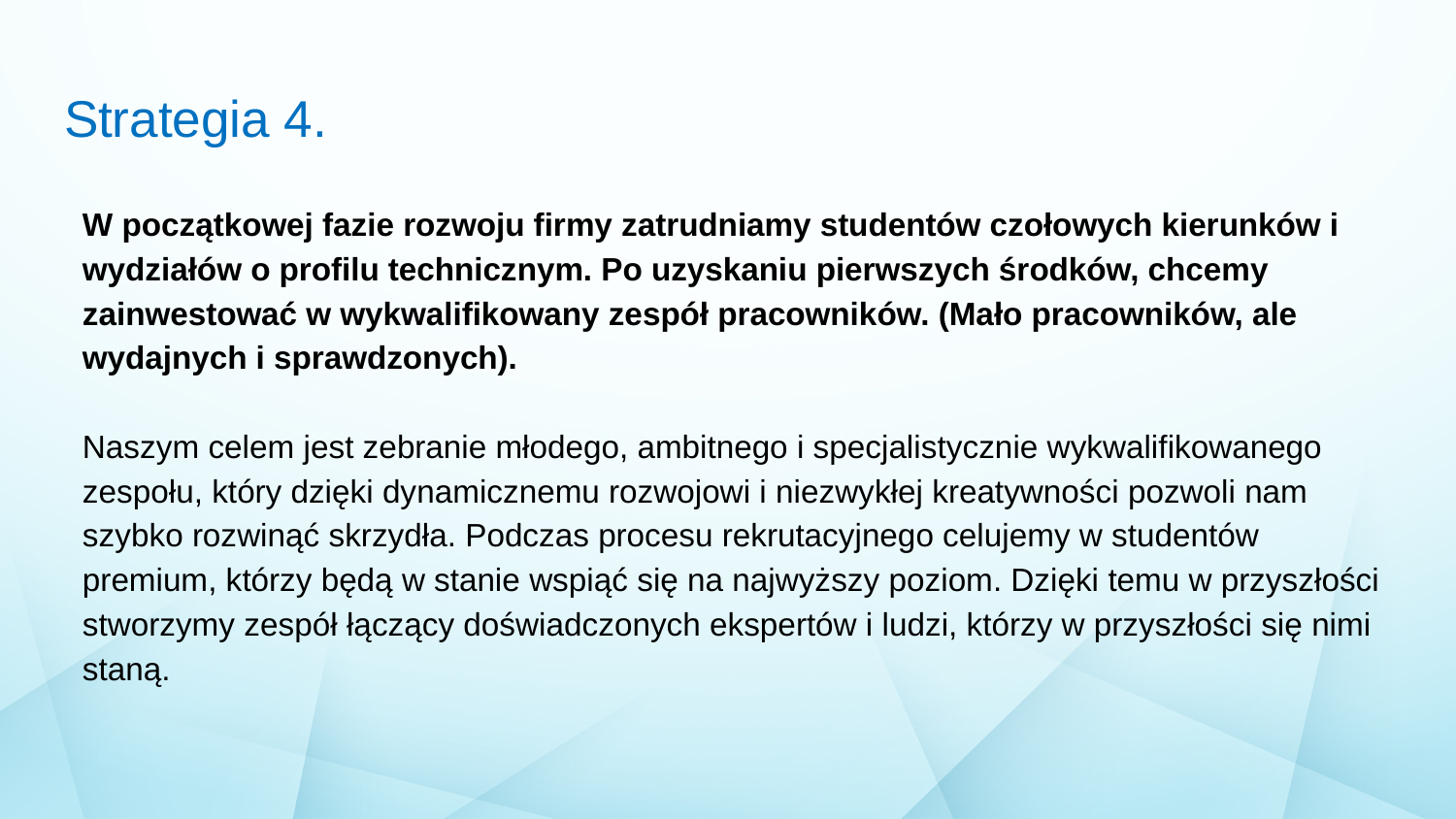

# Strategia 4.
W początkowej fazie rozwoju firmy zatrudniamy studentów czołowych kierunków i wydziałów o profilu technicznym. Po uzyskaniu pierwszych środków, chcemy zainwestować w wykwalifikowany zespół pracowników. (Mało pracowników, ale wydajnych i sprawdzonych).

Naszym celem jest zebranie młodego, ambitnego i specjalistycznie wykwalifikowanego zespołu, który dzięki dynamicznemu rozwojowi i niezwykłej kreatywności pozwoli nam szybko rozwinąć skrzydła. Podczas procesu rekrutacyjnego celujemy w studentów premium, którzy będą w stanie wspiąć się na najwyższy poziom. Dzięki temu w przyszłości stworzymy zespół łączący doświadczonych ekspertów i ludzi, którzy w przyszłości się nimi staną.